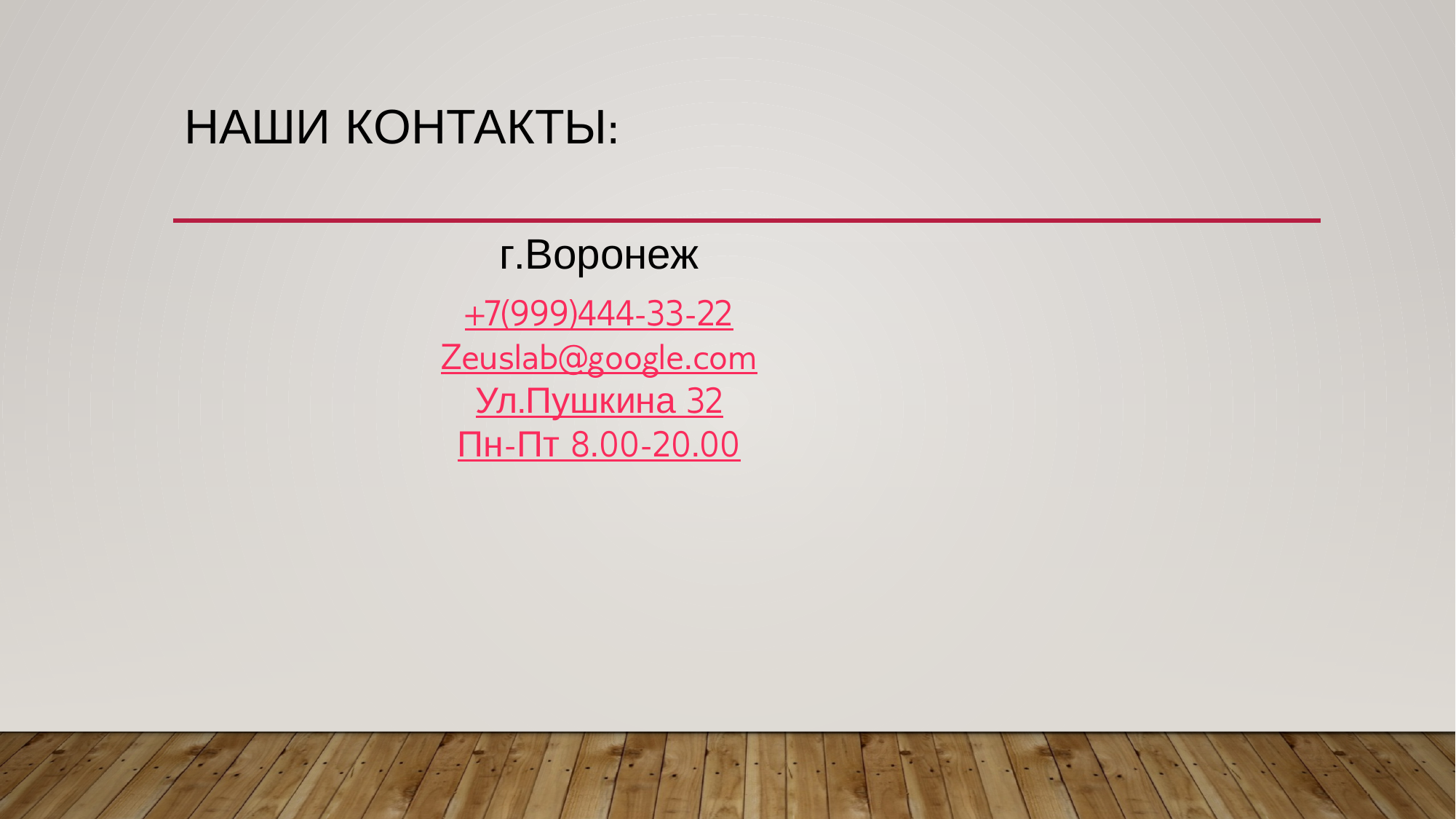

# Наши контакты:
г.Воронеж
+7(999)444-33-22
Zeuslab@google.com
Ул.Пушкина 32
Пн-Пт 8.00-20.00